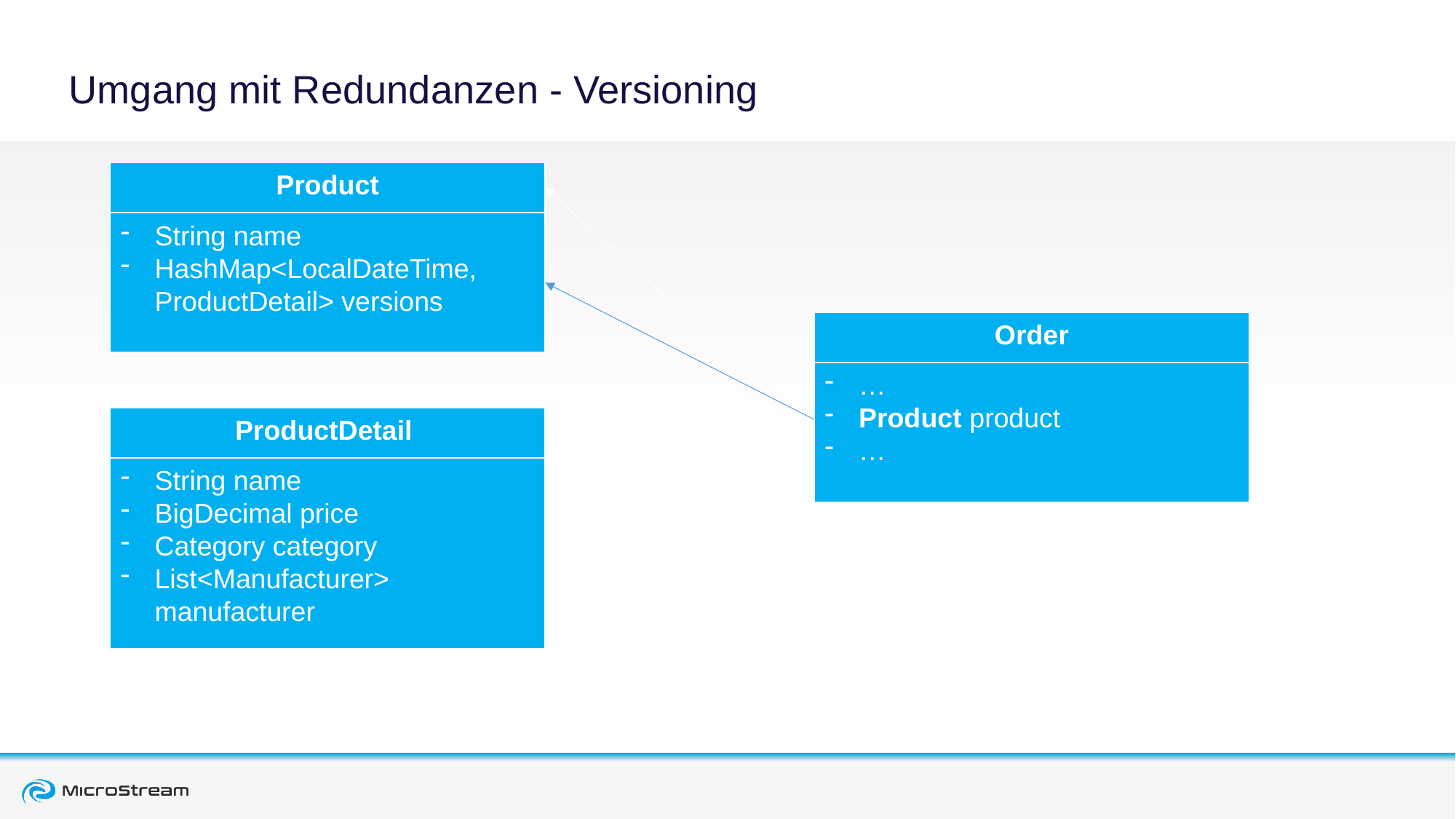

# Umgang mit Redundanzen - Versioning
Product
String name
HashMap<LocalDateTime, ProductDetail> versions

Order
…
Product product
…

ProductDetail
String name
BigDecimal price
Category category
List<Manufacturer> manufacturer